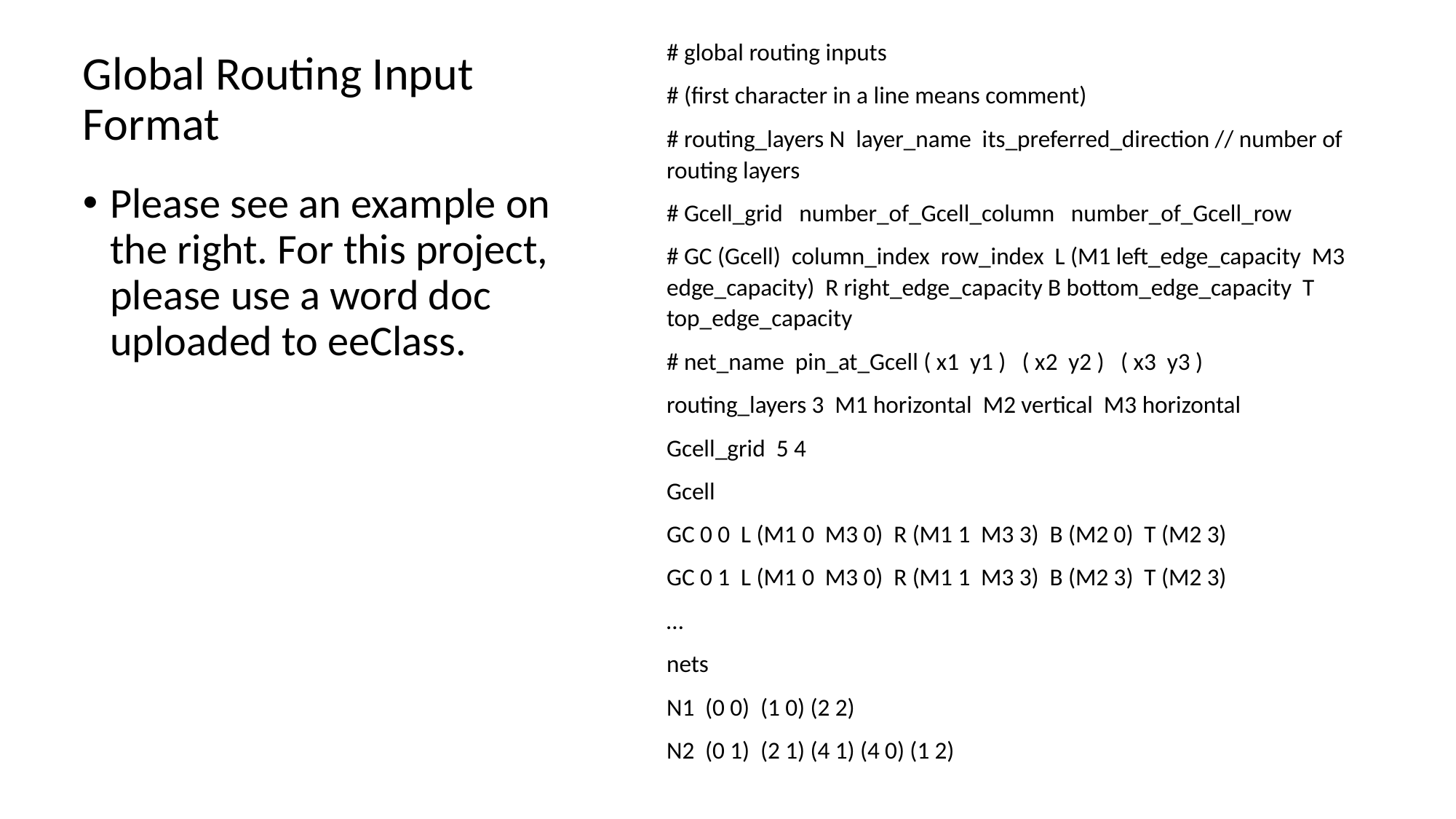

# global routing inputs
# (first character in a line means comment)
# routing_layers N  layer_name  its_preferred_direction // number of routing layers
# Gcell_grid   number_of_Gcell_column   number_of_Gcell_row
# GC (Gcell)  column_index  row_index  L (M1 left_edge_capacity  M3 edge_capacity)  R right_edge_capacity B bottom_edge_capacity  T top_edge_capacity
# net_name  pin_at_Gcell ( x1  y1 )   ( x2  y2 )   ( x3  y3 )
routing_layers 3  M1 horizontal  M2 vertical  M3 horizontal
Gcell_grid  5 4
Gcell
GC 0 0  L (M1 0  M3 0)  R (M1 1  M3 3)  B (M2 0)  T (M2 3)
GC 0 1  L (M1 0  M3 0)  R (M1 1  M3 3)  B (M2 3)  T (M2 3)
…
nets
N1  (0 0)  (1 0) (2 2)
N2  (0 1)  (2 1) (4 1) (4 0) (1 2)
# Global Routing Input Format
Please see an example on the right. For this project, please use a word doc uploaded to eeClass.